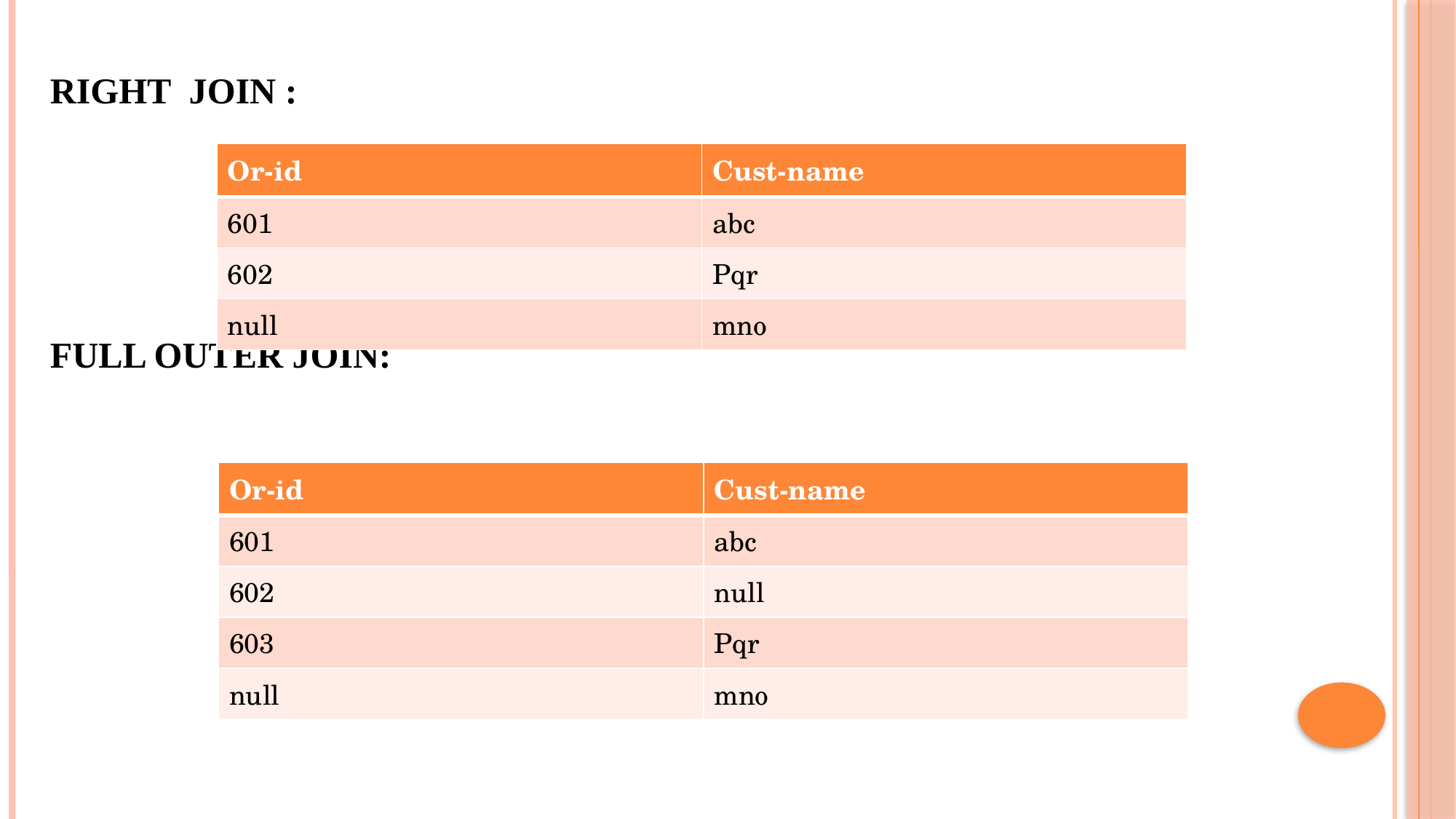

RIGHT  JOIN :

FULL OUTER JOIN:

| Or-id | Cust-name |
| --- | --- |
| 601 | abc |
| 602 | Pqr |
| null | mno |
| Or-id | Cust-name |
| --- | --- |
| 601 | abc |
| 602 | null |
| 603 | Pqr |
| null | mno |